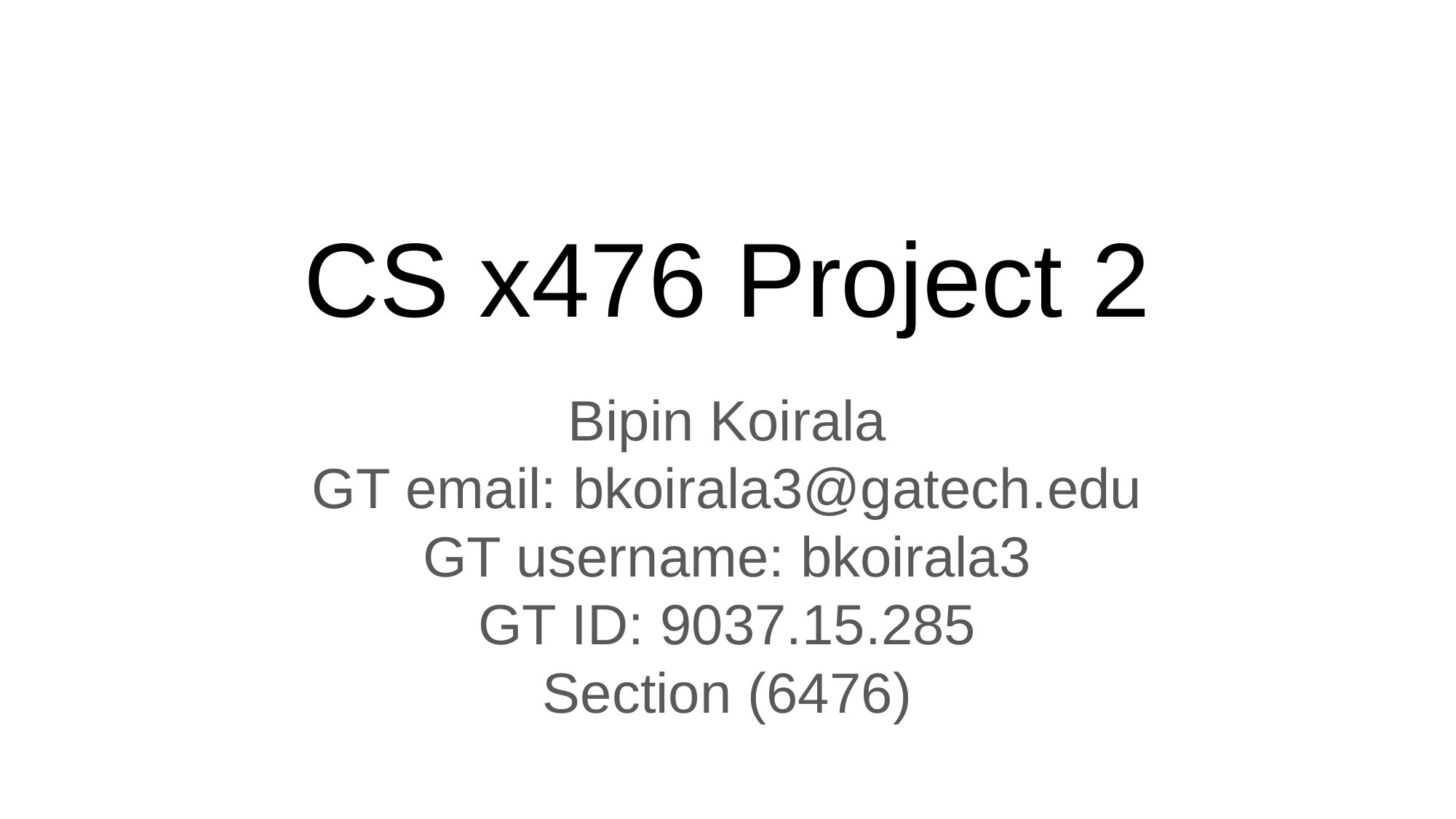

CS x476 Project 2
Bipin Koirala
GT email: bkoirala3@gatech.edu
GT username: bkoirala3
GT ID: 9037.15.285
Section (6476)